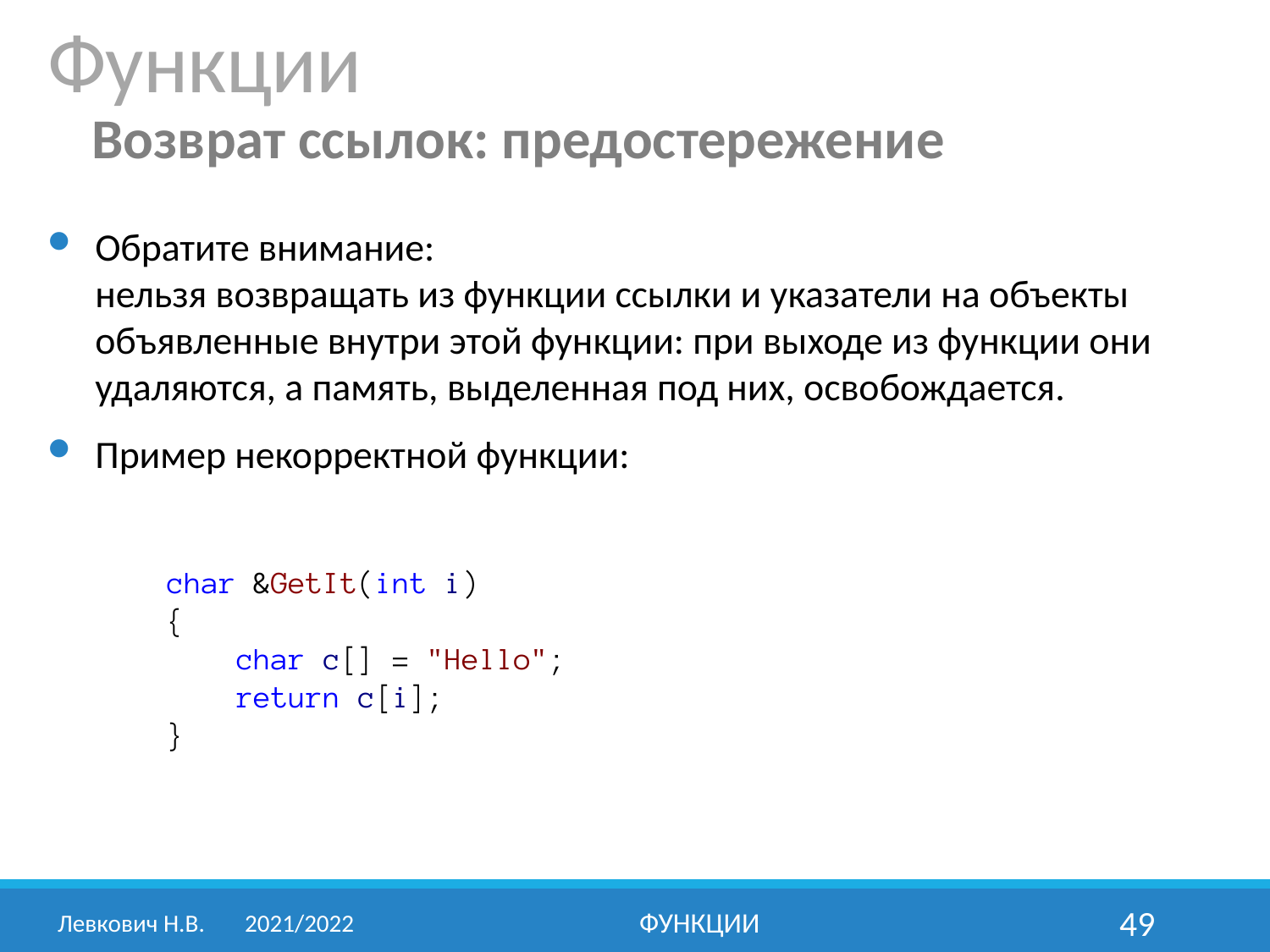

Функции
Возврат ссылок: предостережение
Обратите внимание:
нельзя возвращать из функции ссылки и указатели на объекты объявленные внутри этой функции: при выходе из функции они удаляются, а память, выделенная под них, освобождается.
Пример некорректной функции:
char &GetIt(int i)
{
    char c[] = "Hello";
    return c[i];
}
Левкович Н.В.	2021/2022
Функции
49